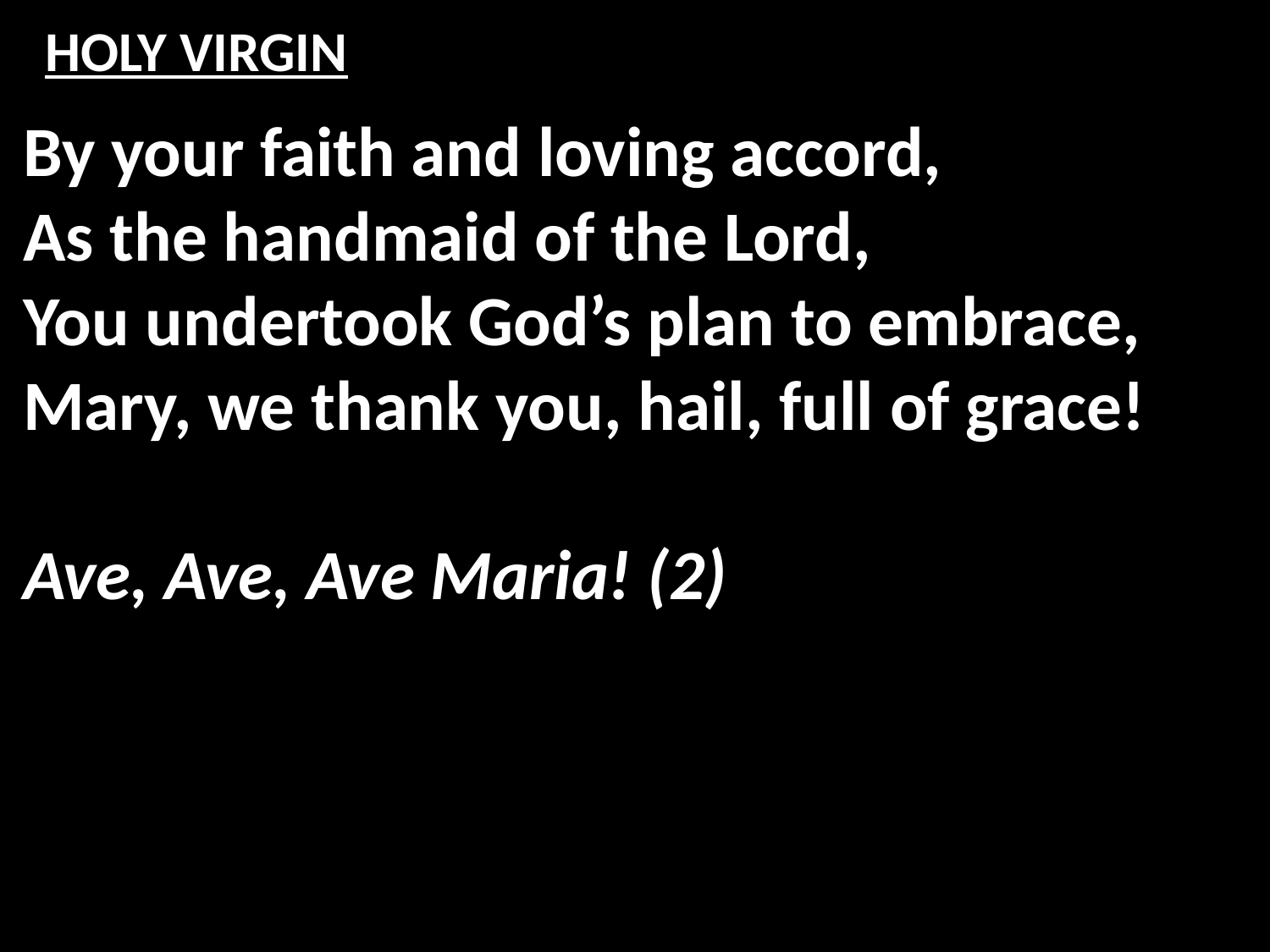

# HOLY VIRGIN
By your faith and loving accord,
As the handmaid of the Lord,
You undertook God’s plan to embrace,
Mary, we thank you, hail, full of grace!

Ave, Ave, Ave Maria! (2)